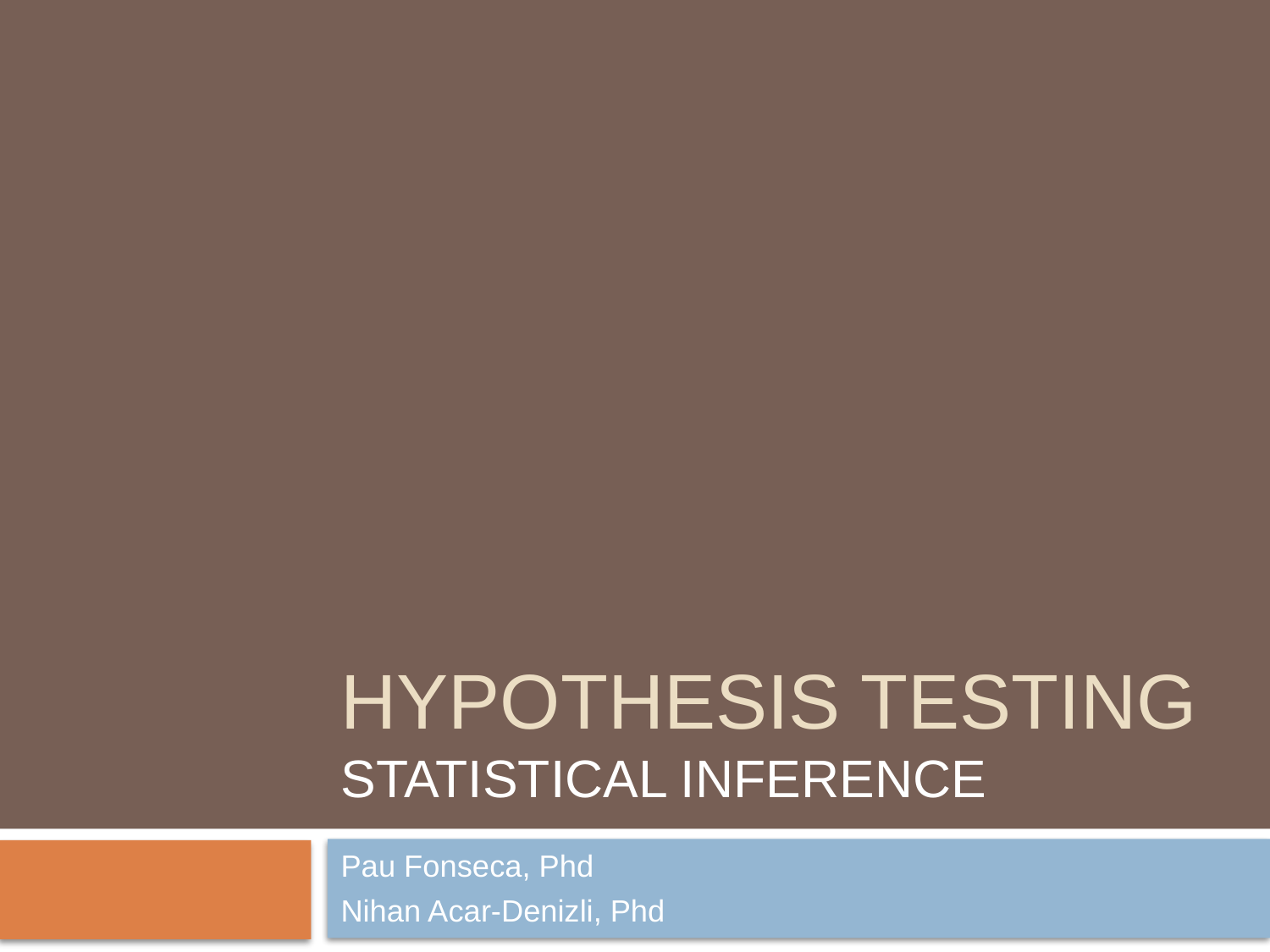

# Hypothesis testing Statıstıcal ınference
Pau Fonseca, Phd
Nihan Acar-Denizli, Phd